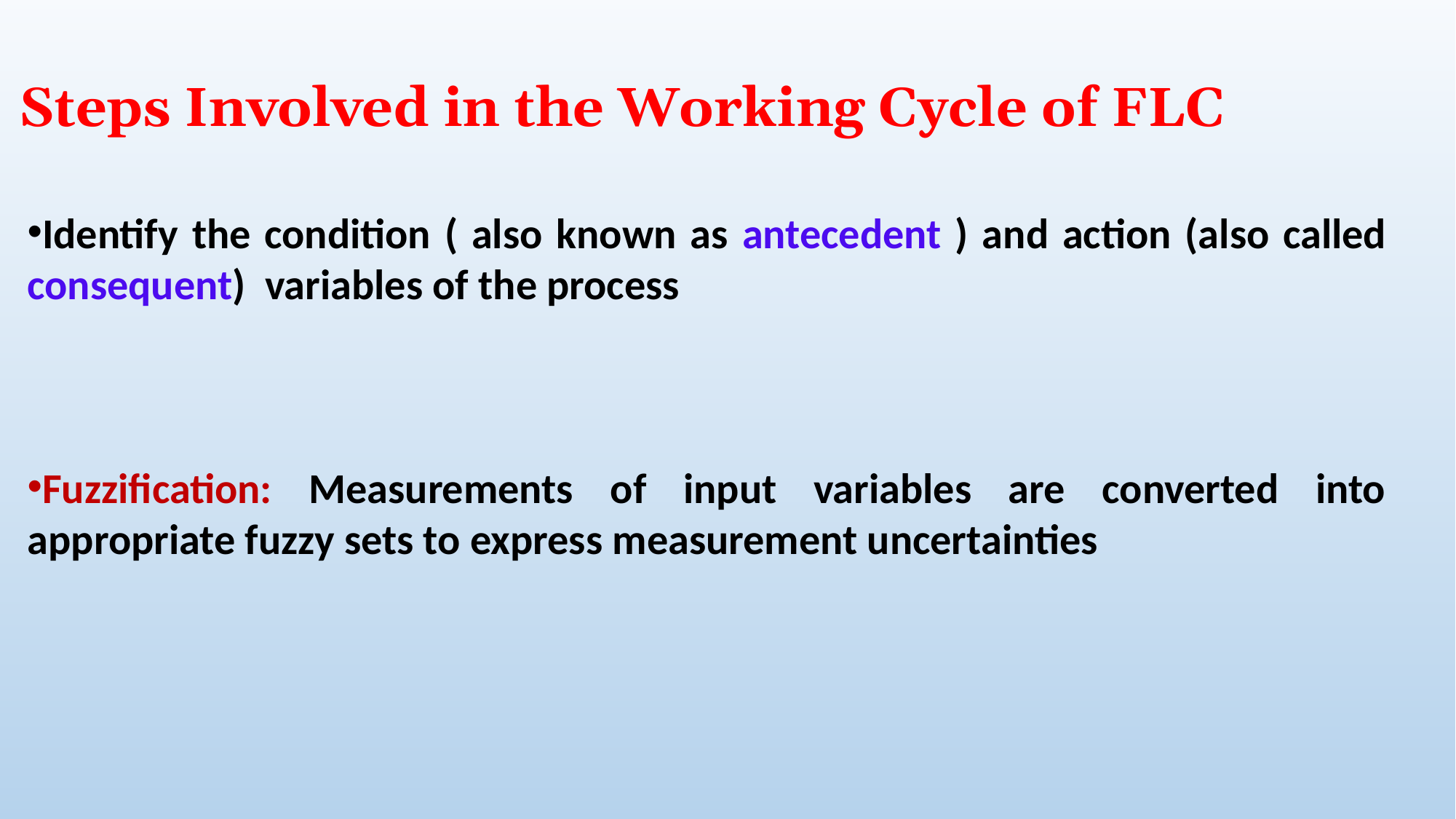

Steps Involved in the Working Cycle of FLC

Identify the condition ( also known as antecedent ) and action (also called consequent)  variables of the process

Fuzzification: Measurements of input variables are converted into appropriate fuzzy sets to express measurement uncertainties